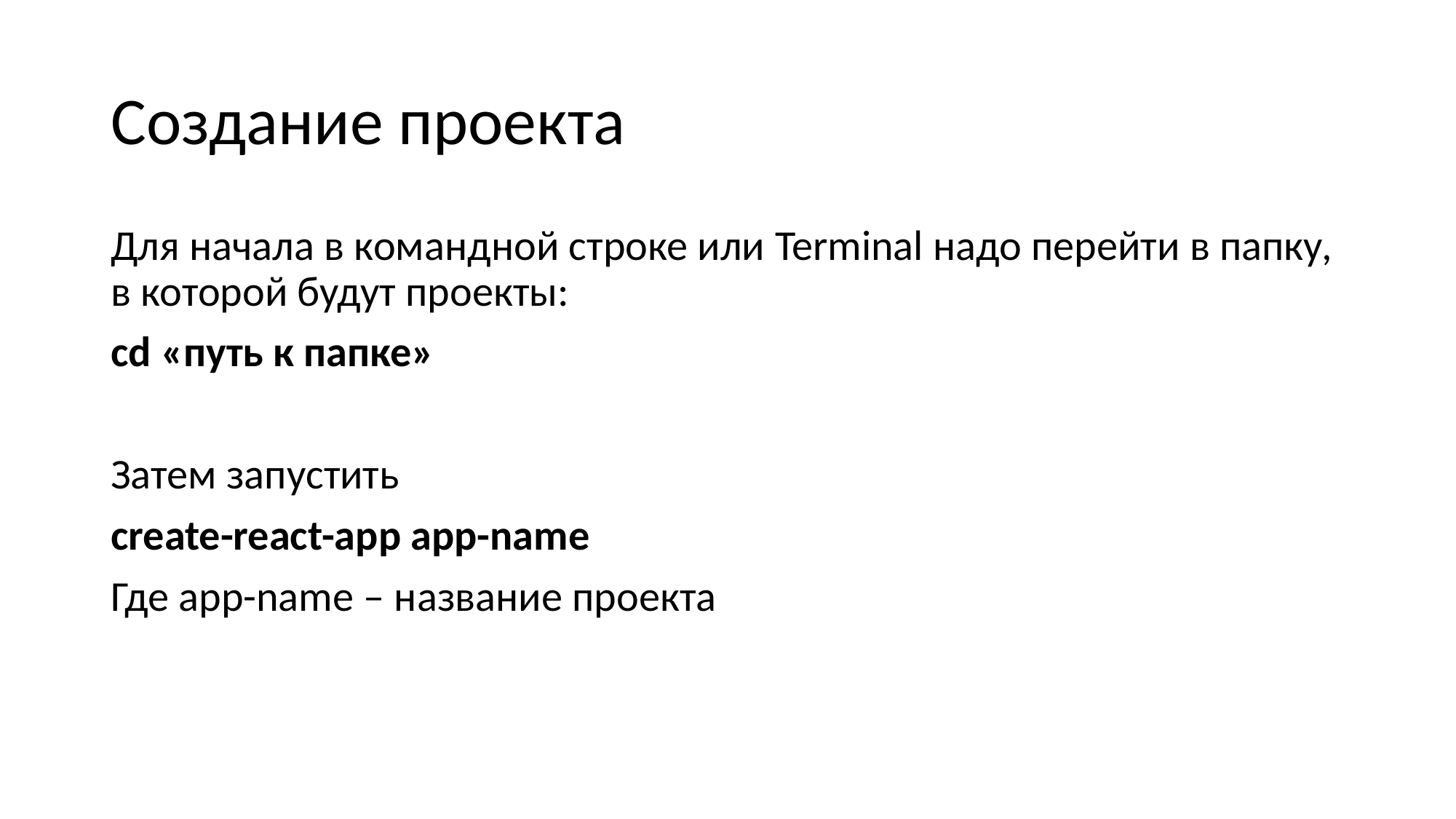

# Создание проекта
Для начала в командной строке или Terminal надо перейти в папку, в которой будут проекты:
cd «путь к папке»

Затем запустить
create-react-app app-name
Где app-name – название проекта